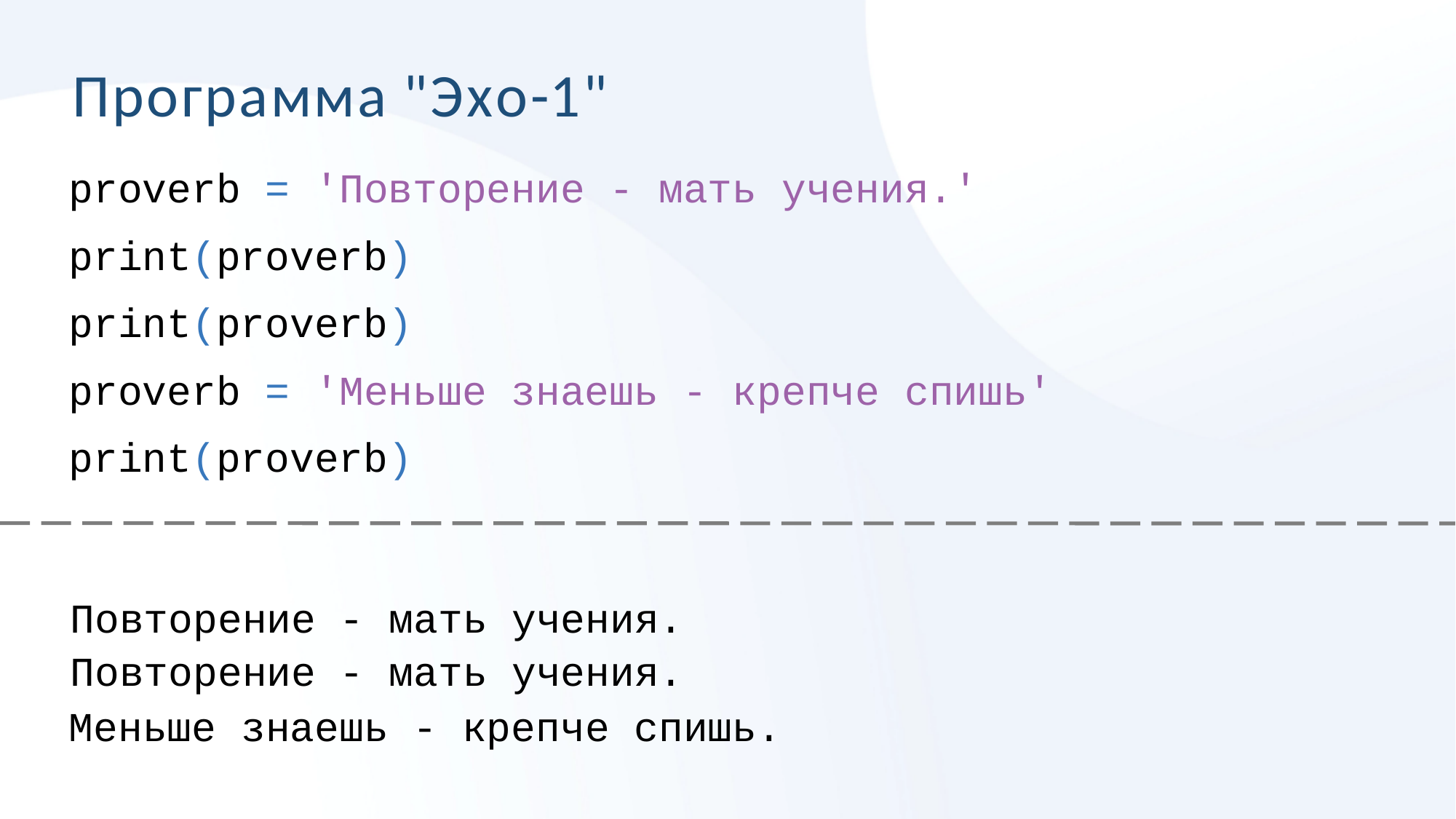

# Программа "Эхо-1"
proverb = 'Повторение - мать учения.'  print(proverb)
print(proverb)
proverb = 'Меньше знаешь - крепче спишь'  print(proverb)

| Повторение | - мать | учения. |
| --- | --- | --- |
| Повторение | - мать | учения. |
Меньше знаешь - крепче спишь.